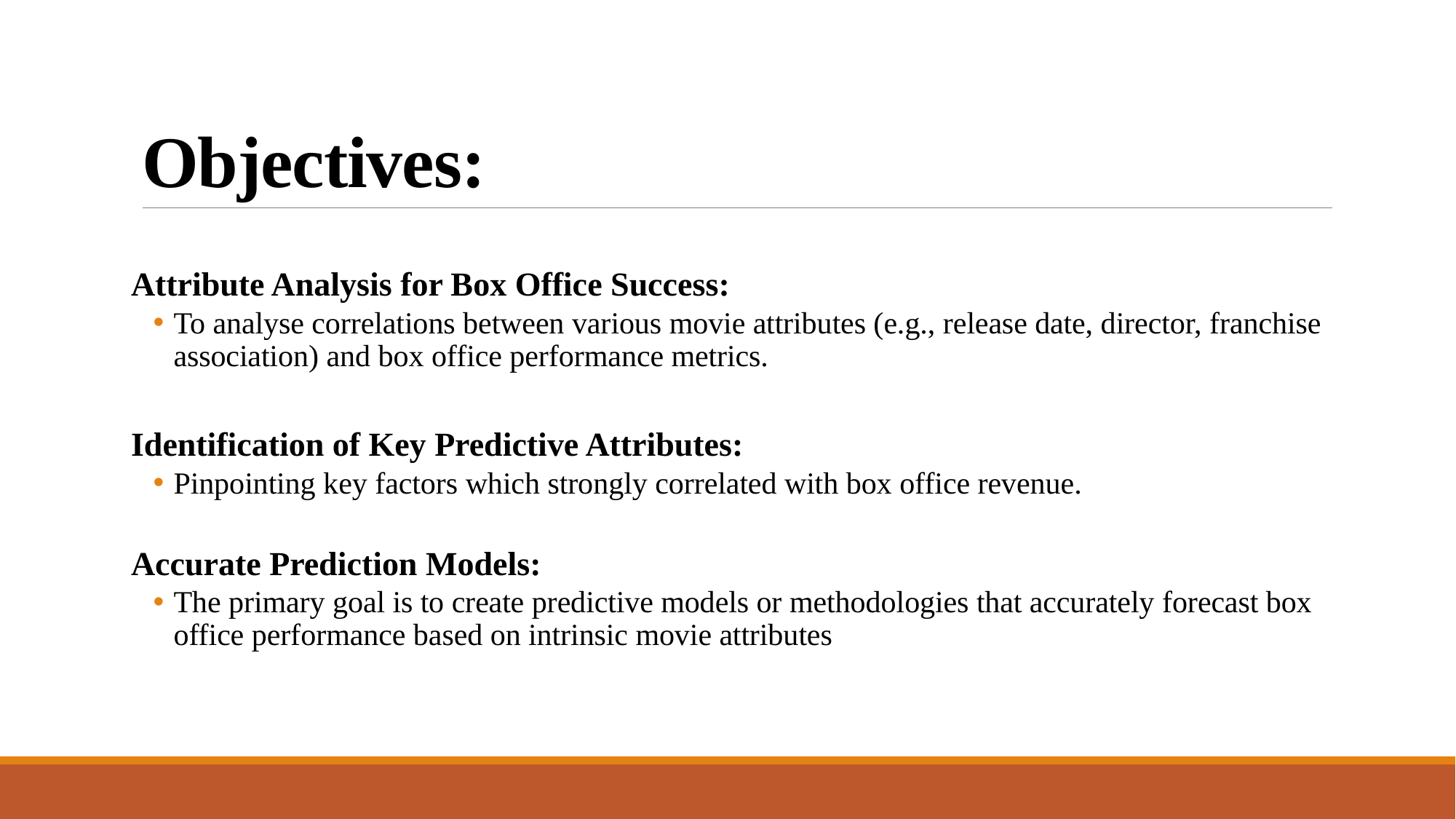

# Objectives:
Attribute Analysis for Box Office Success:
To analyse correlations between various movie attributes (e.g., release date, director, franchise association) and box office performance metrics.

Identification of Key Predictive Attributes:
Pinpointing key factors which strongly correlated with box office revenue.

Accurate Prediction Models:
The primary goal is to create predictive models or methodologies that accurately forecast box office performance based on intrinsic movie attributes